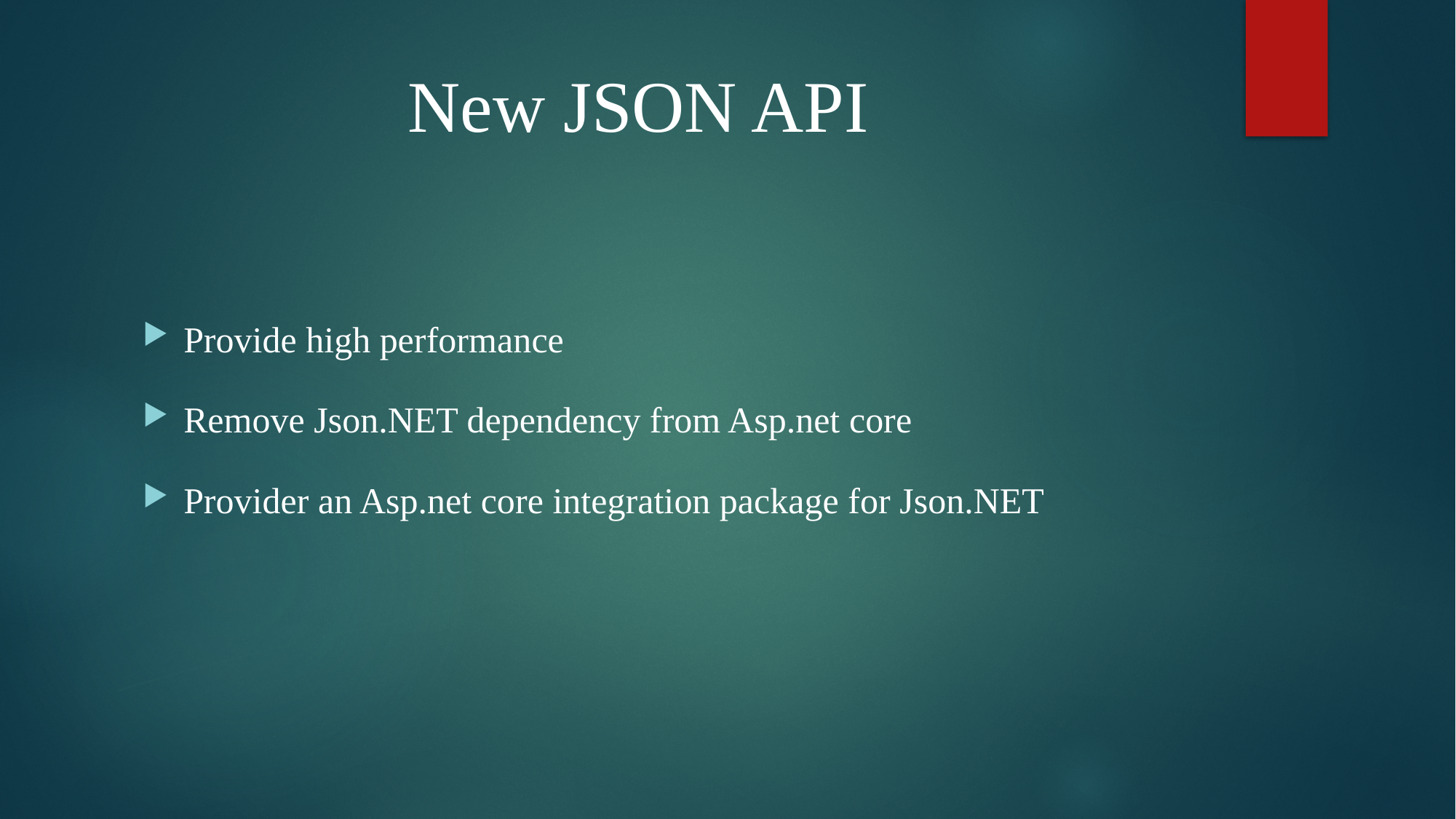

# New JSON API
Provide high performance
Remove Json.NET dependency from Asp.net core
Provider an Asp.net core integration package for Json.NET